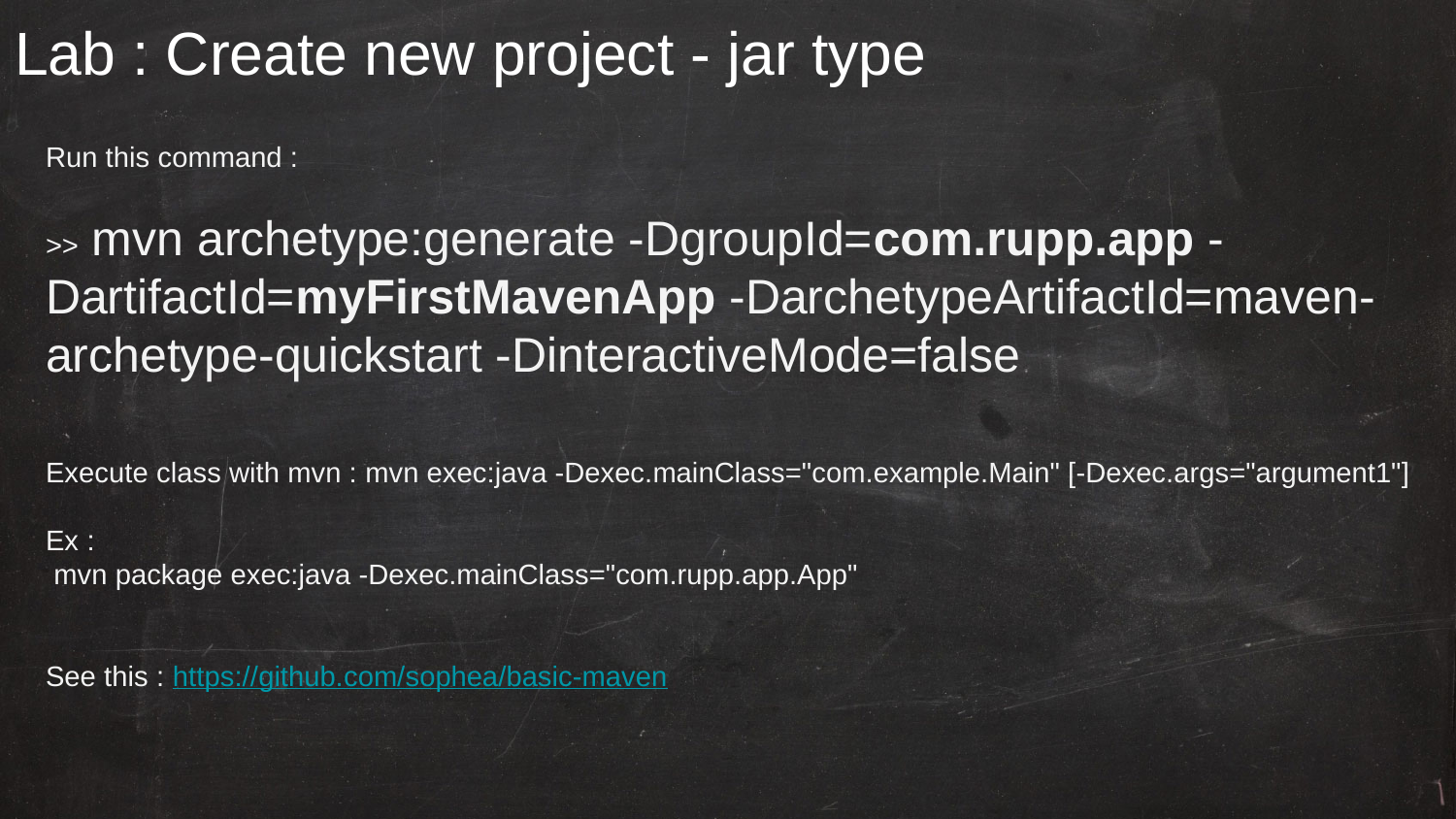

# Lab : Create new project - jar type
Run this command :

>> mvn archetype:generate -DgroupId=com.rupp.app -DartifactId=myFirstMavenApp -DarchetypeArtifactId=maven-archetype-quickstart -DinteractiveMode=false
Execute class with mvn : mvn exec:java -Dexec.mainClass="com.example.Main" [-Dexec.args="argument1"]

Ex :
 mvn package exec:java -Dexec.mainClass="com.rupp.app.App"

See this : https://github.com/sophea/basic-maven